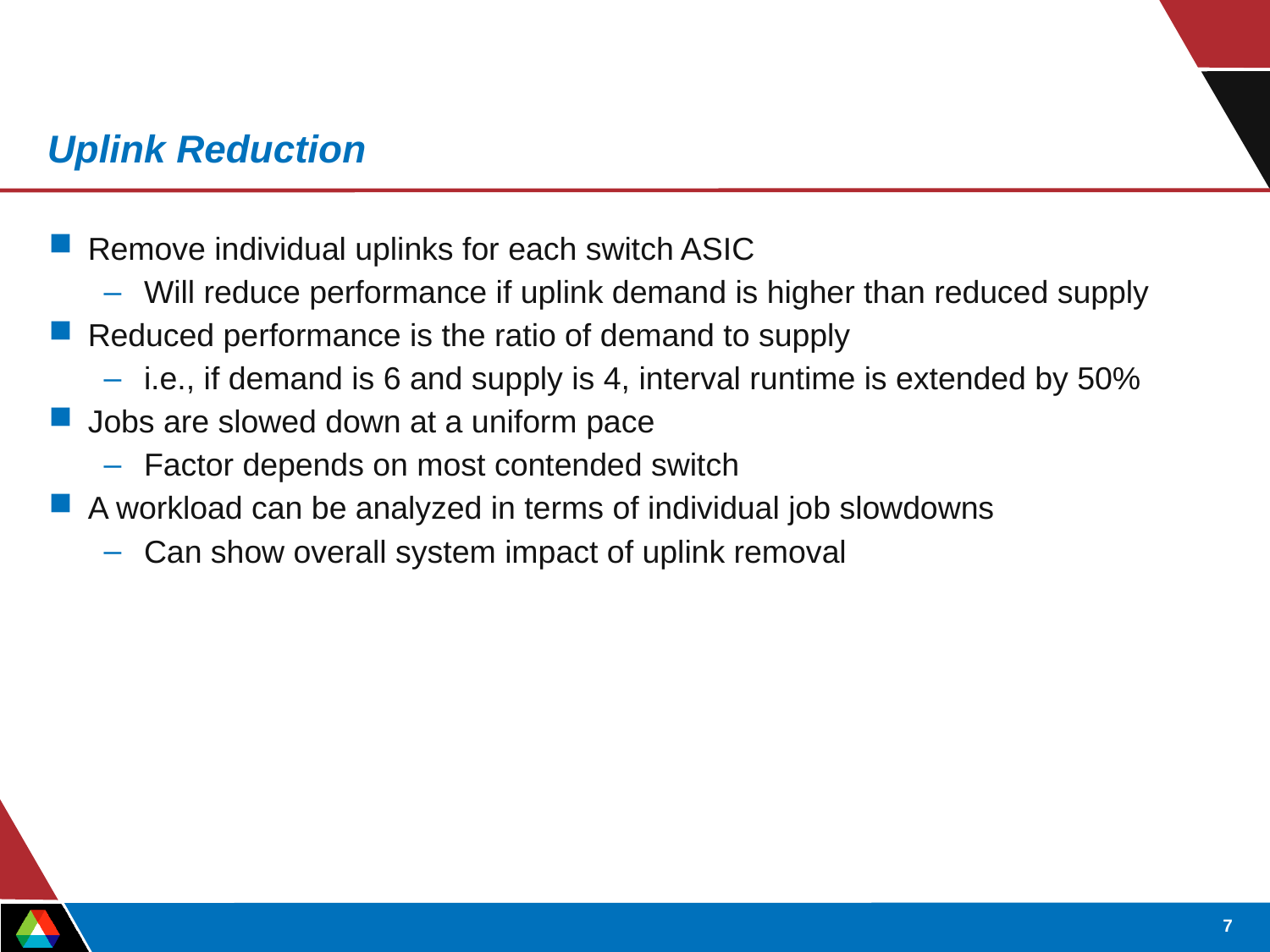

Uplink Reduction
Remove individual uplinks for each switch ASIC
Will reduce performance if uplink demand is higher than reduced supply
Reduced performance is the ratio of demand to supply
i.e., if demand is 6 and supply is 4, interval runtime is extended by 50%
Jobs are slowed down at a uniform pace
Factor depends on most contended switch
A workload can be analyzed in terms of individual job slowdowns
Can show overall system impact of uplink removal
7